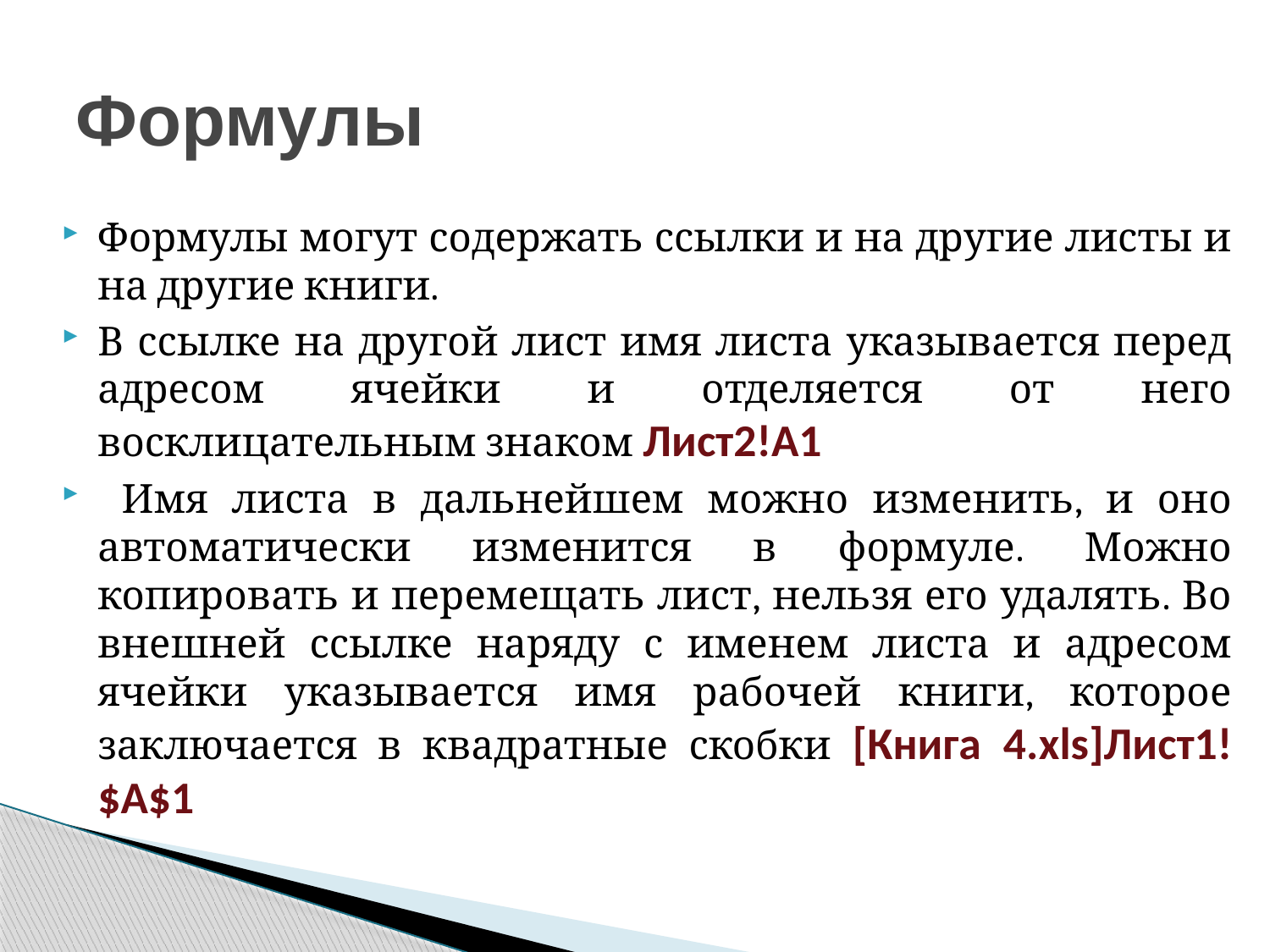

# Формулы
Формулы могут содержать ссылки и на другие листы и на другие книги.
В ссылке на другой лист имя листа указывается перед адресом ячейки и отделяется от него восклицательным знаком Лист2!А1
 Имя листа в дальнейшем можно изменить, и оно автоматически изменится в формуле. Можно копировать и перемещать лист, нельзя его удалять. Во внешней ссылке наряду с именем листа и адресом ячейки указывается имя рабочей книги, которое заключается в квадратные скобки [Книга 4.xls]Лист1!$A$1